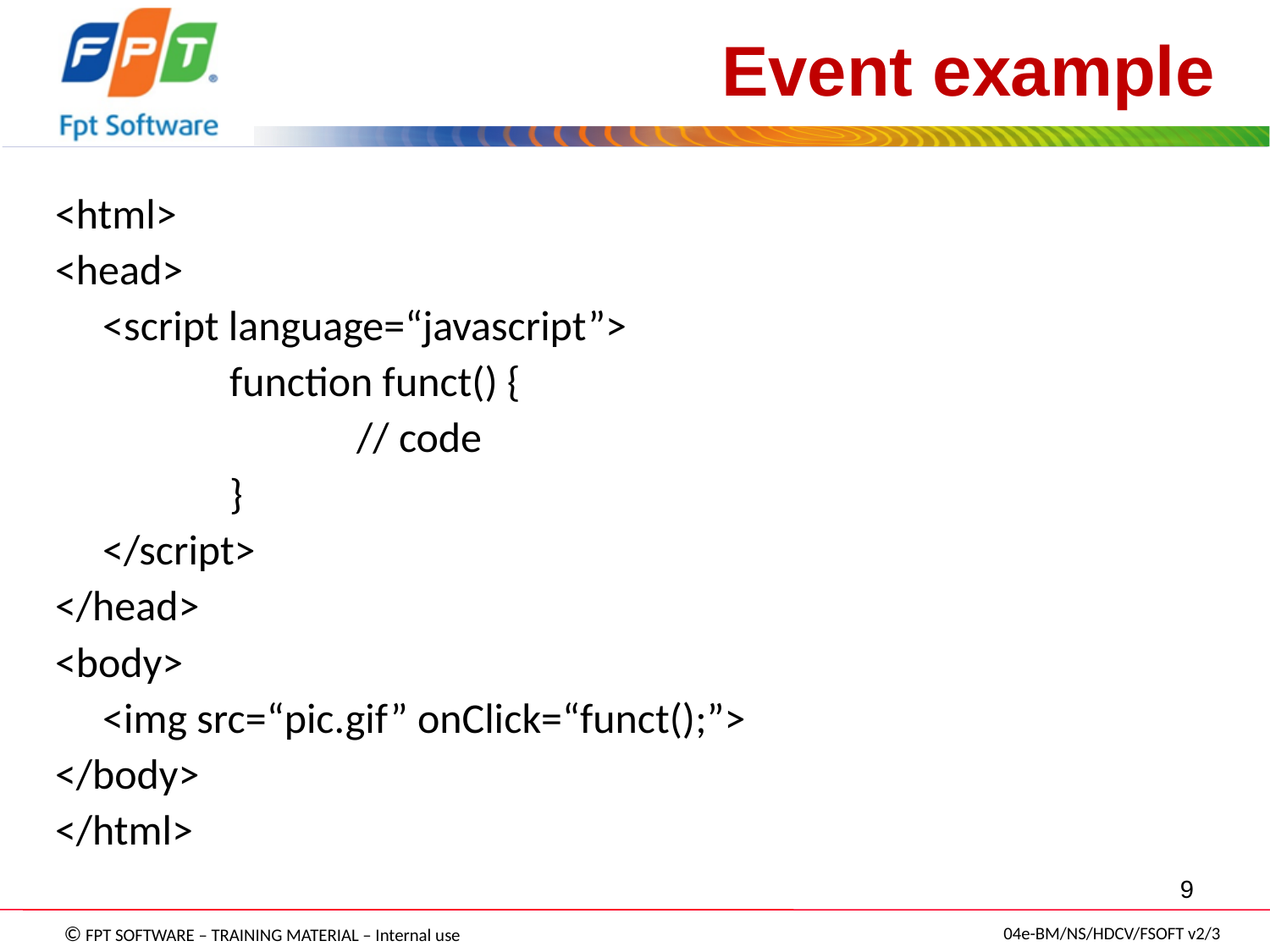

Event example
<html>
<head>
	<script language=“javascript”>
		function funct() {
   			// code
		}
	</script>
</head>
<body>
	<img src=“pic.gif” onClick=“funct();”>
</body>
</html>
9